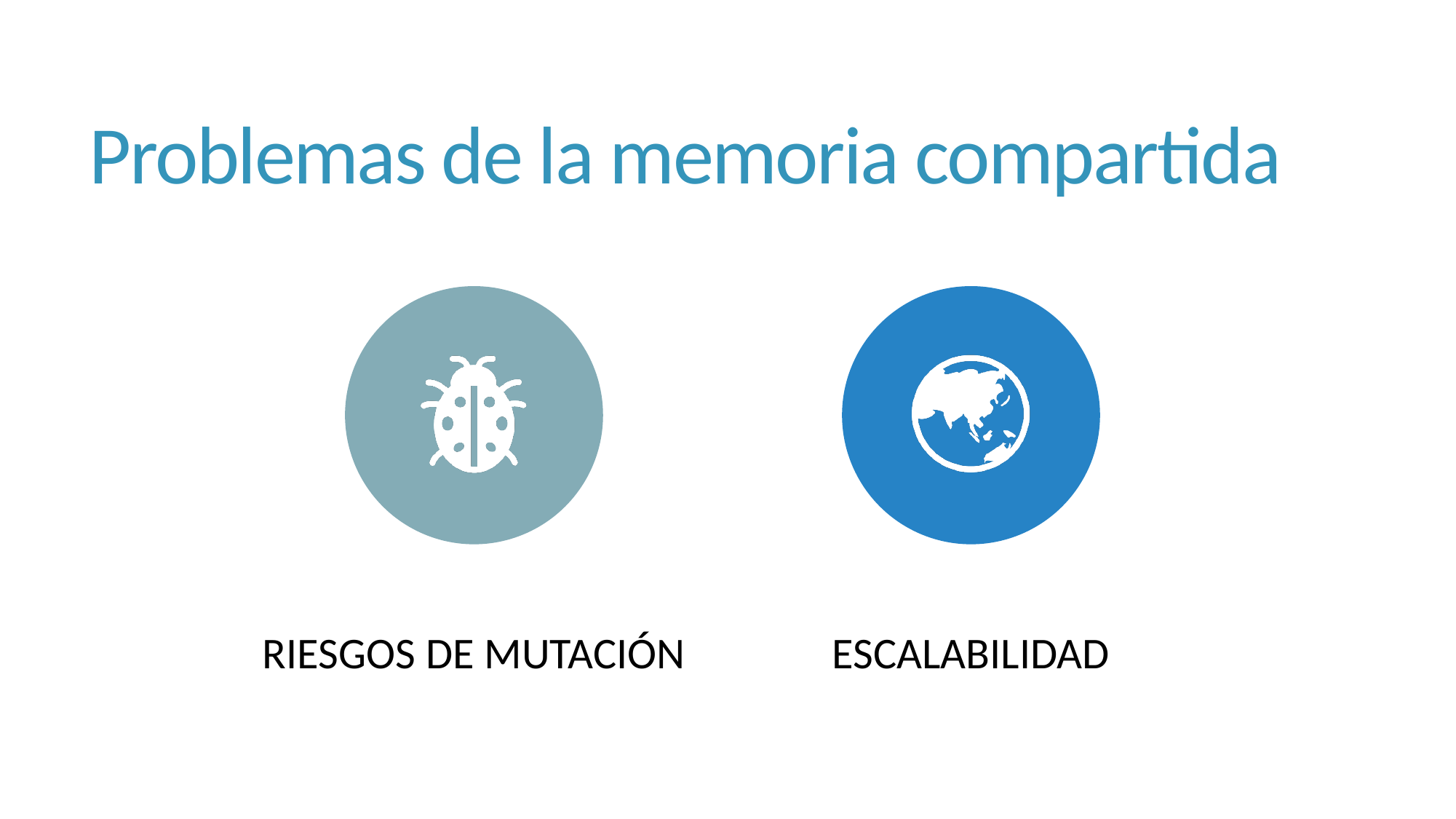

# Problemas de la memoria compartida
Riesgos de mutación
Escalabilidad